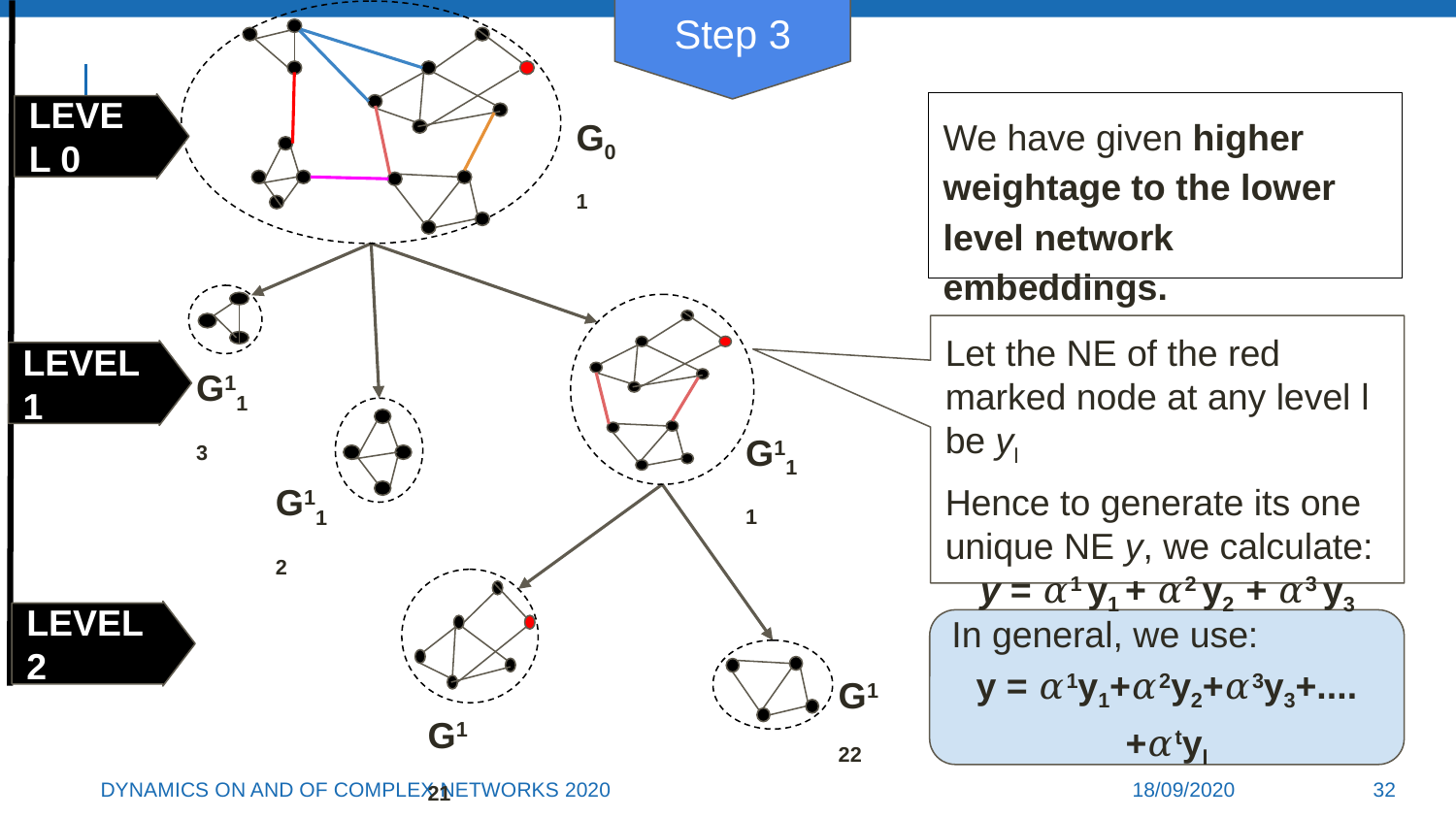

Step 3
We have given higher weightage to the lower level network embeddings.

LEVEL 0
G01

G113

Let the NE of the red marked node at any level l be yl

Hence to generate its one unique NE y, we calculate:
y = 𝛼1 y1 + 𝛼2 y2  + 𝛼3 y3

LEVEL 1

G111

G112

LEVEL 2
In general, we use:
y = 𝛼1y1+𝛼2y2+𝛼3y3+....+𝛼tyl

G122

G121
Dynamics On and Of Complex Networks 2020
18/09/2020
32